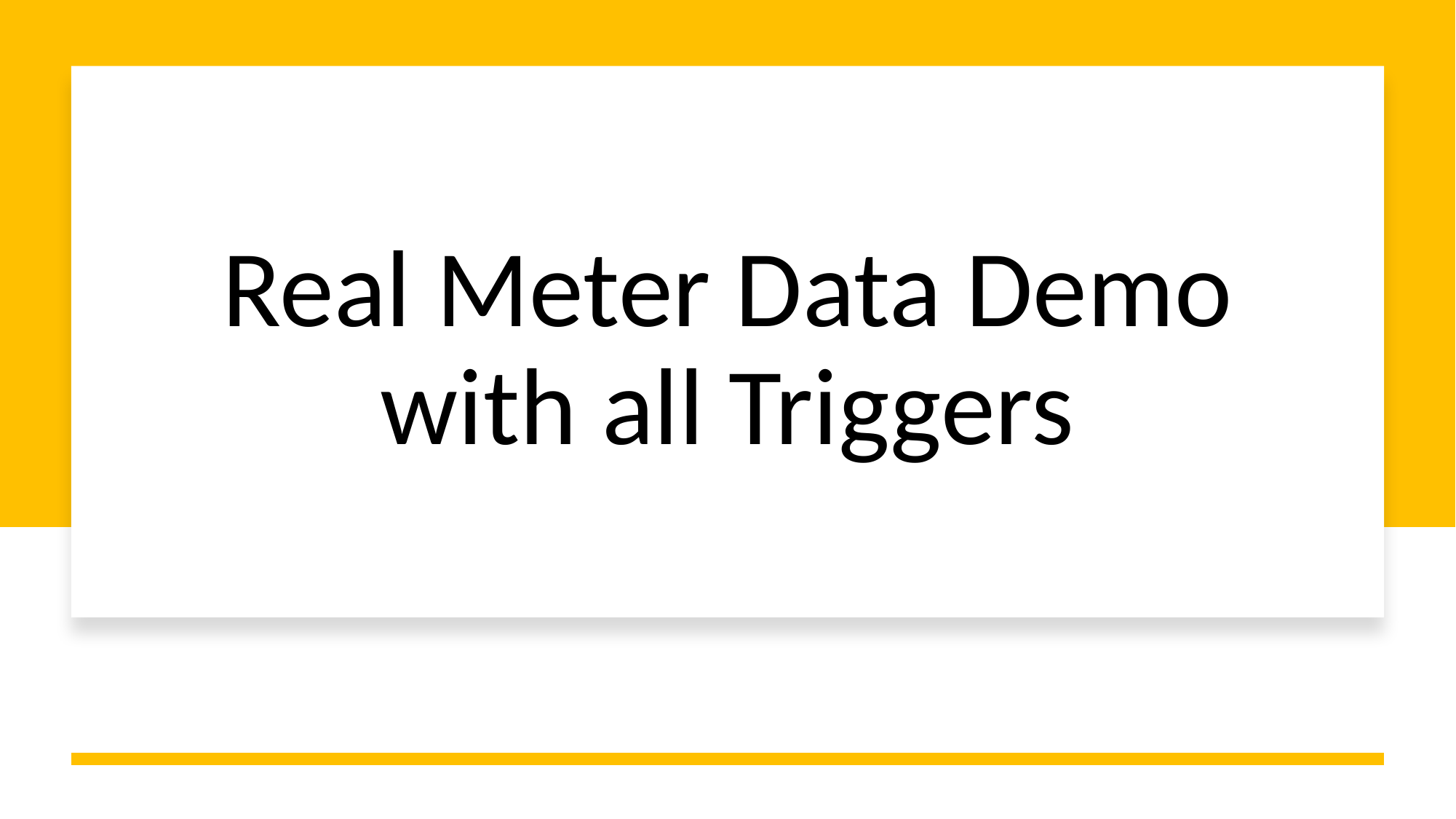

# Real Meter Data Demo with all Triggers